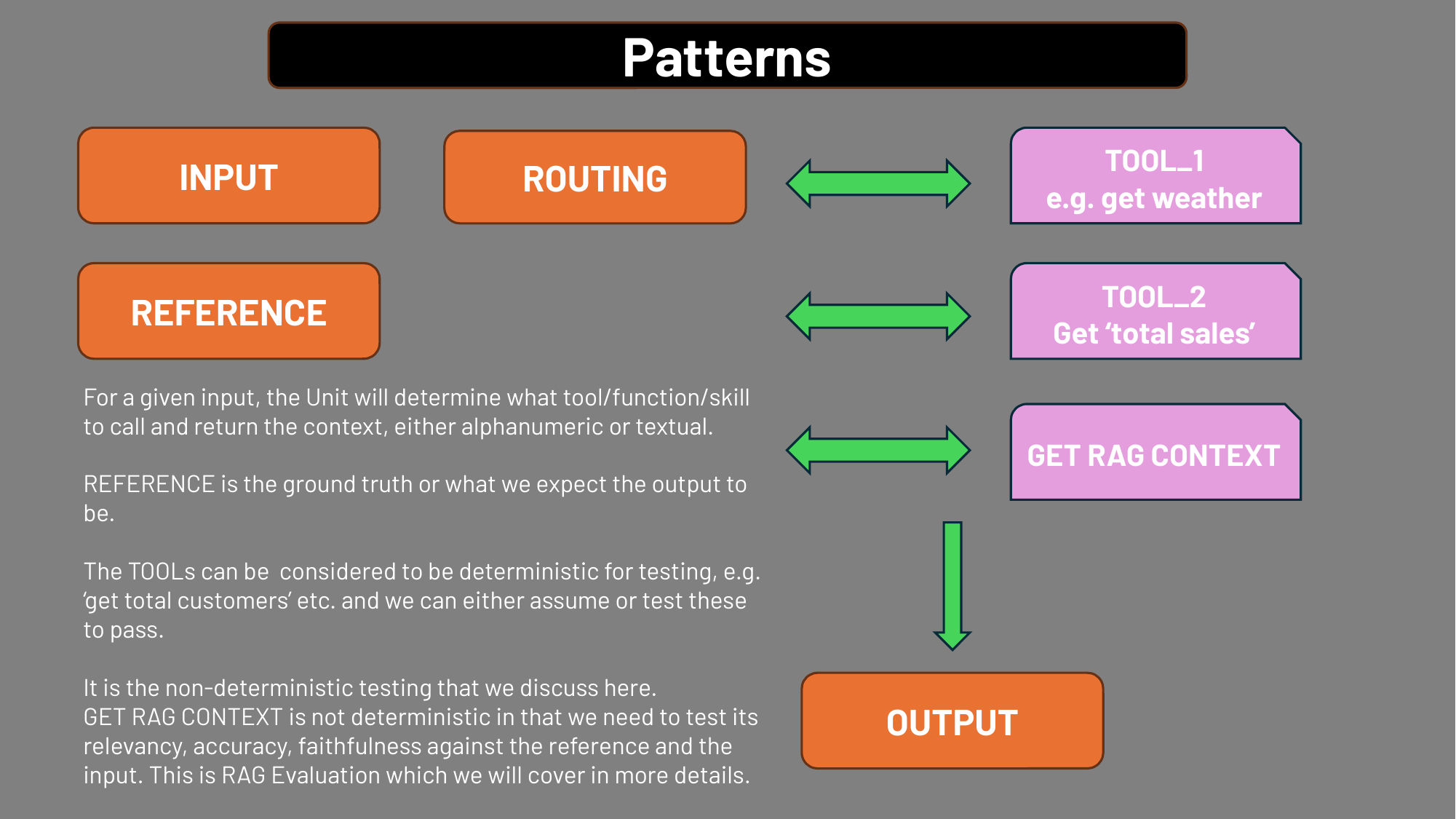

Patterns
INPUT
TOOL_1
e.g. get weather
ROUTING

REFERENCE
TOOL_2
Get ‘total sales’

For a given input, the Unit will determine what tool/function/skill to call and return the context, either alphanumeric or textual.

REFERENCE is the ground truth or what we expect the output to be.

The TOOLs can be  considered to be deterministic for testing, e.g. ‘get total customers’ etc. and we can either assume or test these to pass.

It is the non-deterministic testing that we discuss here.
GET RAG CONTEXT is not deterministic in that we need to test its relevancy, accuracy, faithfulness against the reference and the input. This is RAG Evaluation which we will cover in more details.

GET RAG CONTEXT

OUTPUT